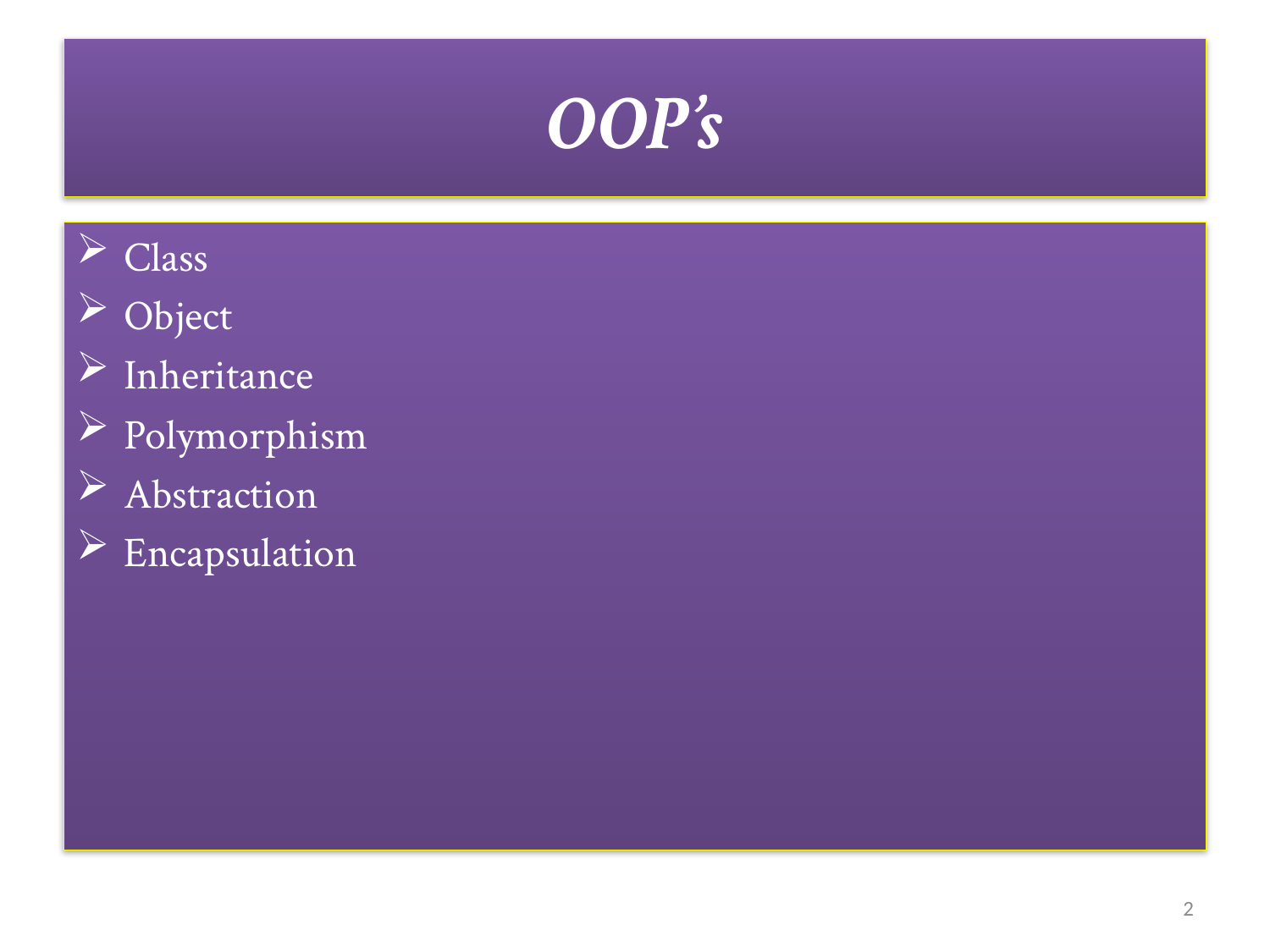

# OOP’s
Class
Object
Inheritance
Polymorphism
Abstraction
Encapsulation

2